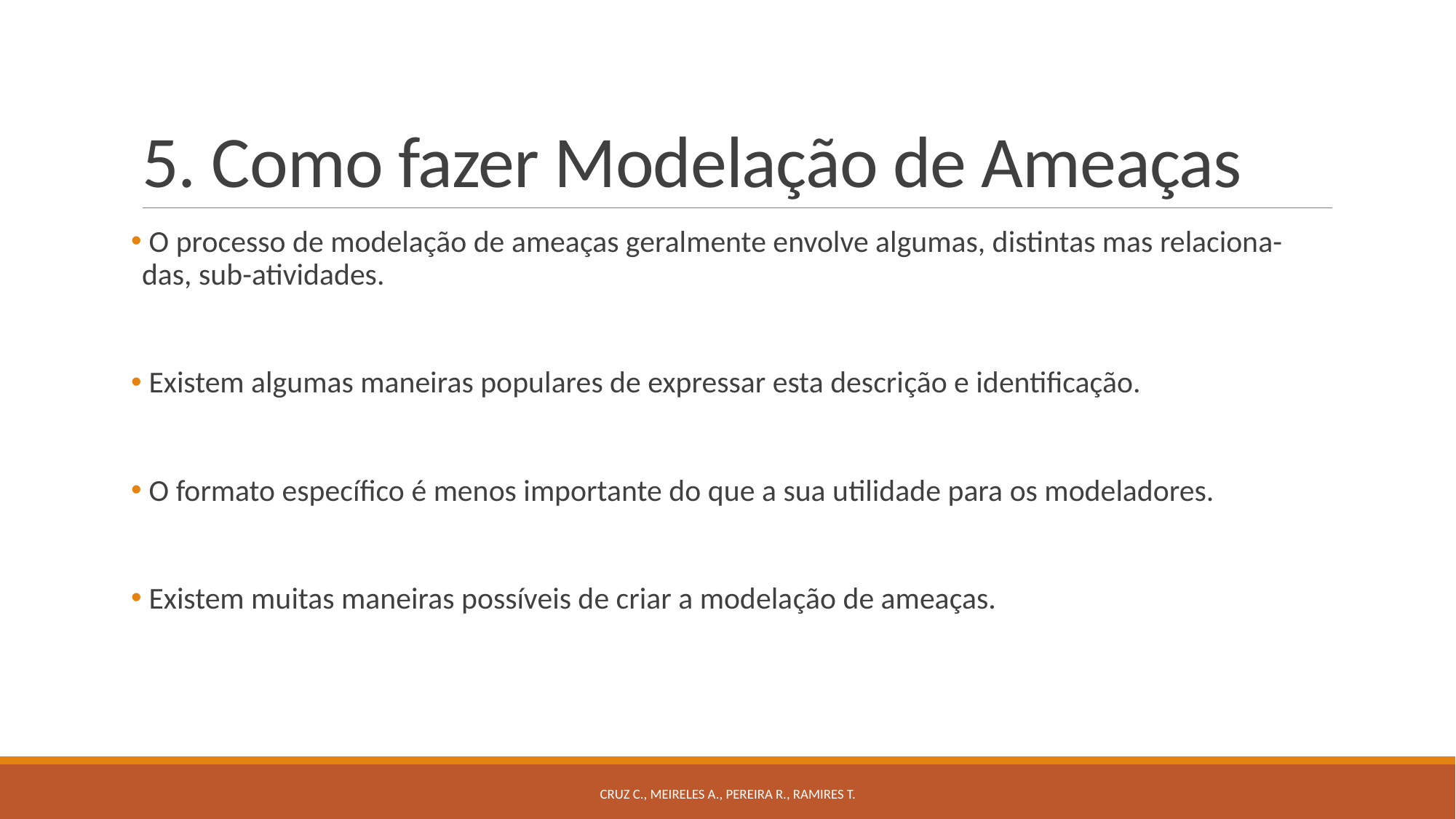

# 5. Como fazer Modelação de Ameaças
 O processo de modelação de ameaças geralmente envolve algumas, distintas mas relaciona- das, sub-atividades.

 Existem algumas maneiras populares de expressar esta descrição e identificação.

 O formato específico é menos importante do que a sua utilidade para os modeladores.

 Existem muitas maneiras possíveis de criar a modelação de ameaças.

Cruz C., Meireles A., Pereira R., Ramires T.